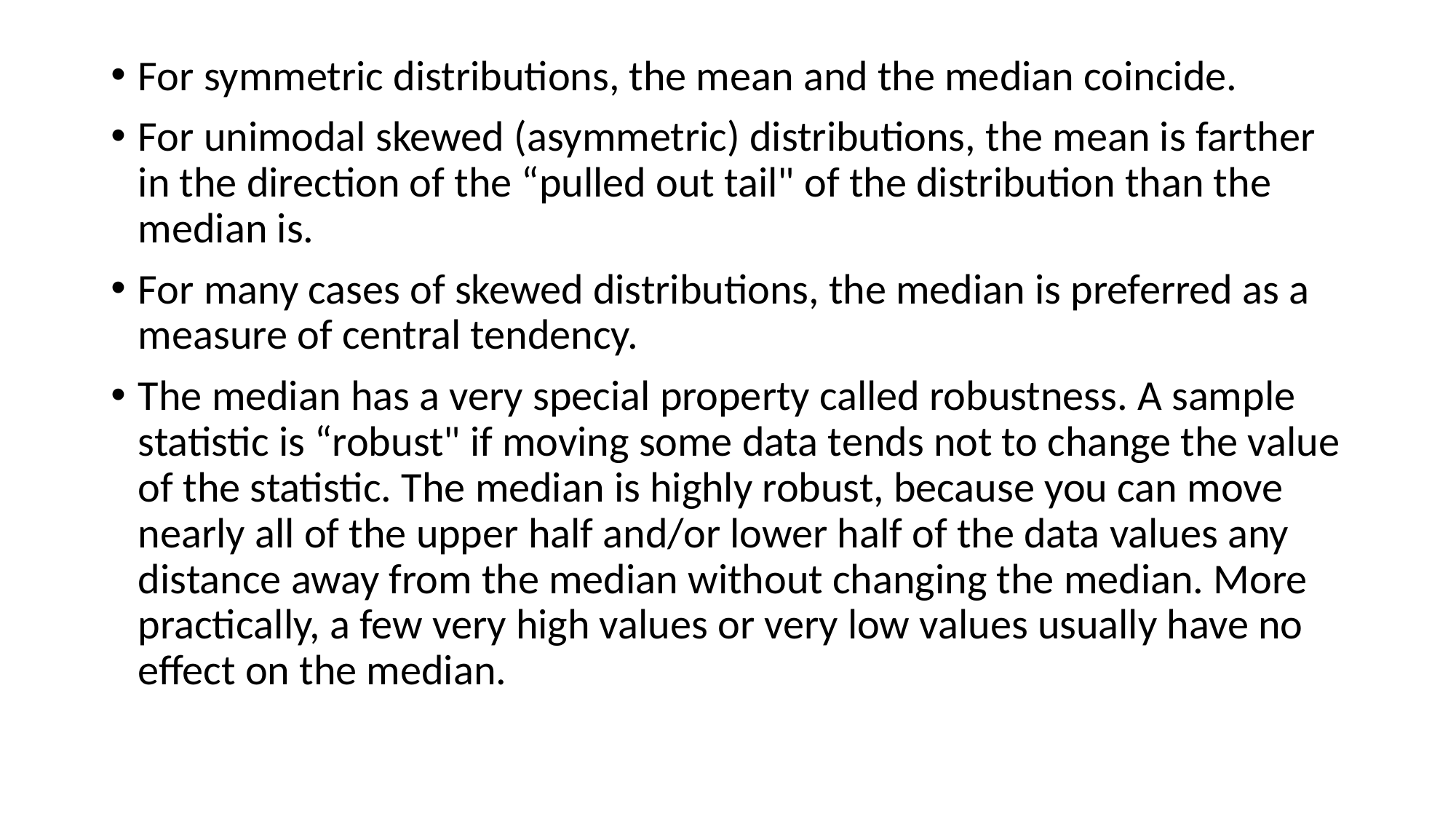

For symmetric distributions, the mean and the median coincide.
For unimodal skewed (asymmetric) distributions, the mean is farther in the direction of the “pulled out tail" of the distribution than the median is.
For many cases of skewed distributions, the median is preferred as a measure of central tendency.
The median has a very special property called robustness. A sample statistic is “robust" if moving some data tends not to change the value of the statistic. The median is highly robust, because you can move nearly all of the upper half and/or lower half of the data values any distance away from the median without changing the median. More practically, a few very high values or very low values usually have no effect on the median.